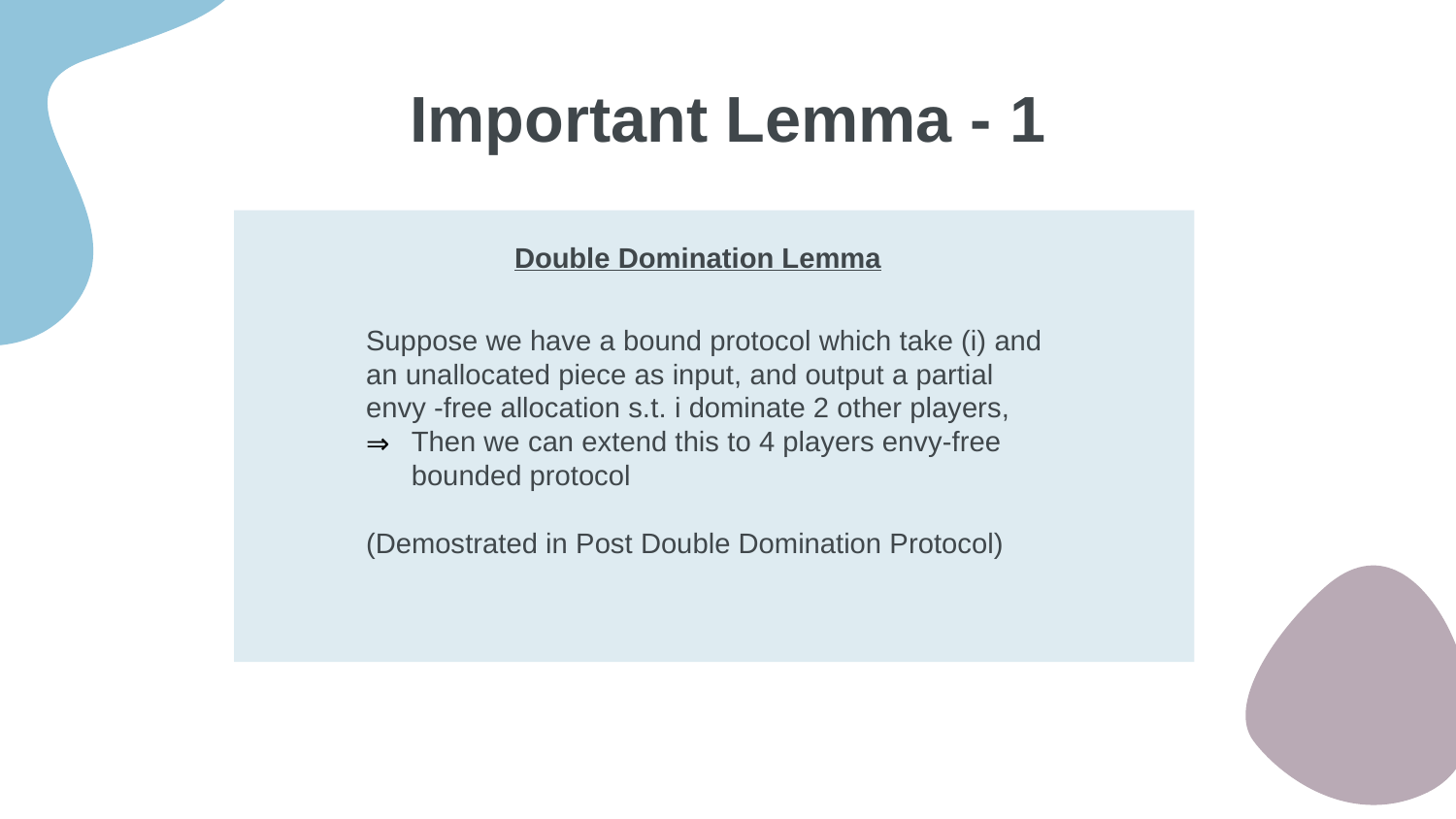

# Important Lemma - 1

Double Domination Lemma
Suppose we have a bound protocol which take (i) and an unallocated piece as input, and output a partial envy -free allocation s.t. i dominate 2 other players,
Then we can extend this to 4 players envy-free bounded protocol

(Demostrated in Post Double Domination Protocol)